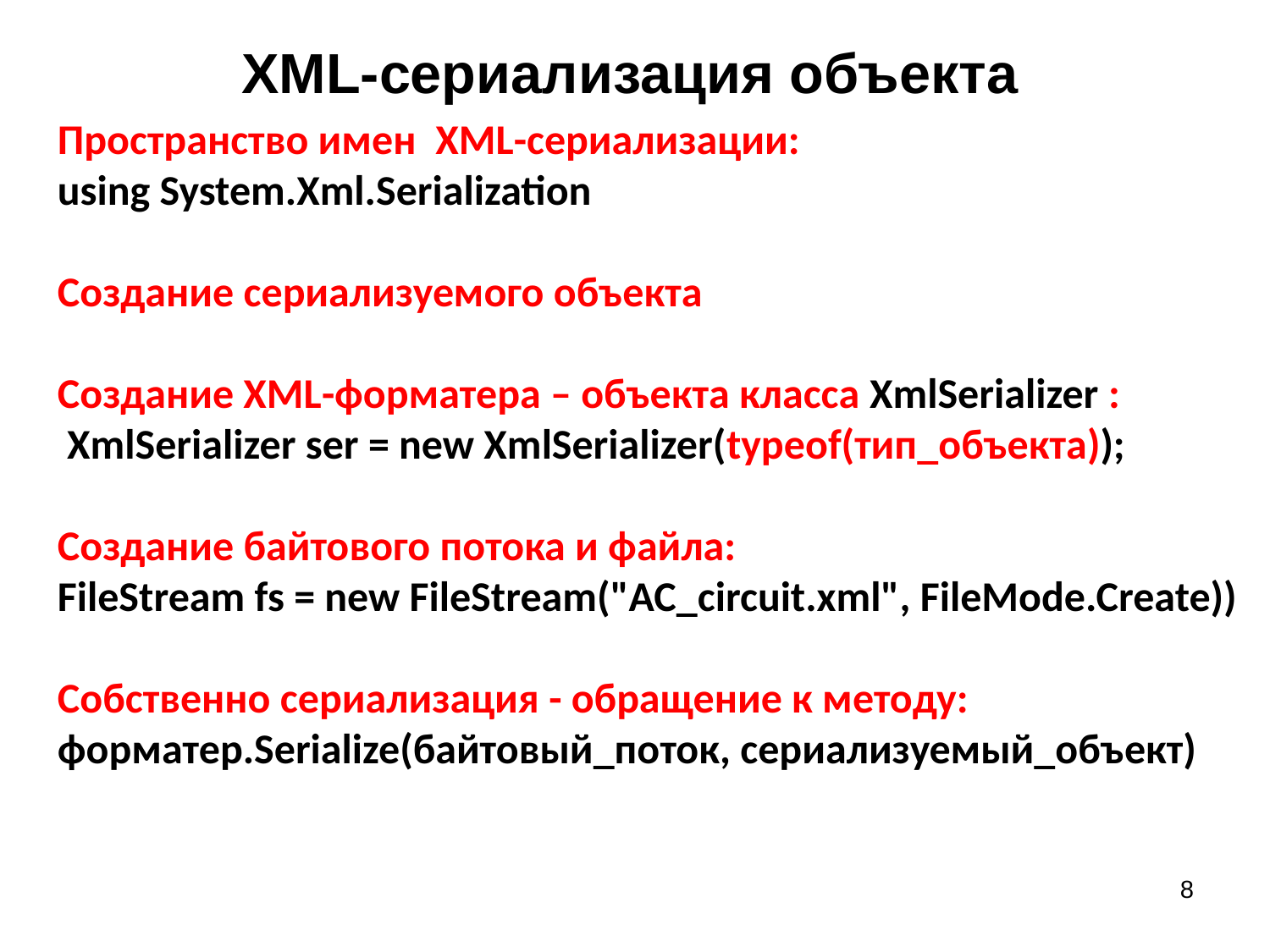

# XML-сериализация объекта
Пространство имен  XML-сериализации:
using System.Xml.Serialization

Создание сериализуемого объекта

Создание XML-форматера – объекта класса XmlSerializer :
 XmlSerializer ser = new XmlSerializer(typeof(тип_объекта));

Создание байтового потока и файла:
FileStream fs = new FileStream("AC_circuit.xml", FileMode.Create))

Собственно сериализация - обращение к методу:
форматер.Serialize(байтовый_поток, сериализуемый_объект)

8